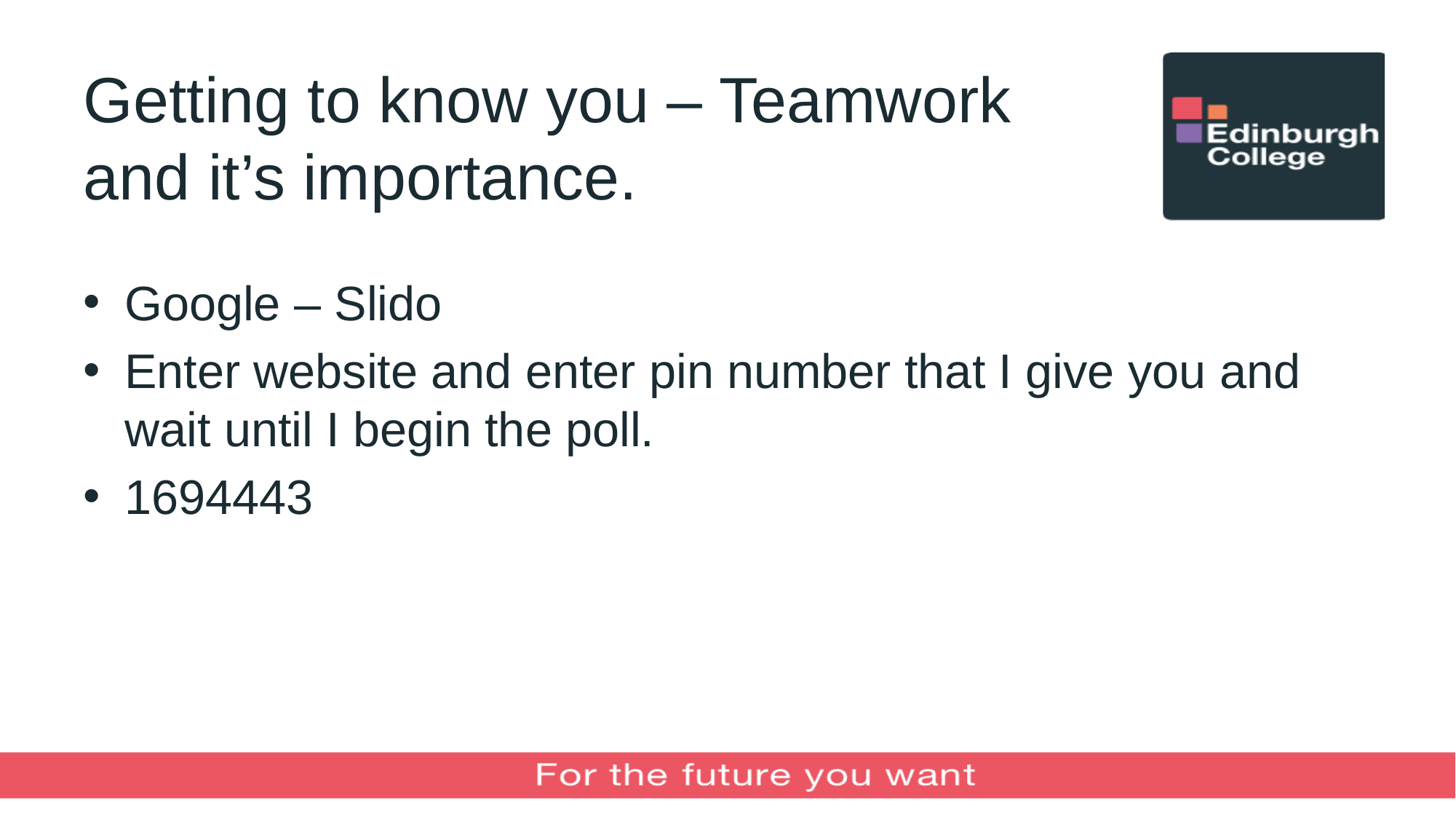

# Getting to know you – Teamwork and it’s importance.
Google – Slido
Enter website and enter pin number that I give you and wait until I begin the poll.
1694443